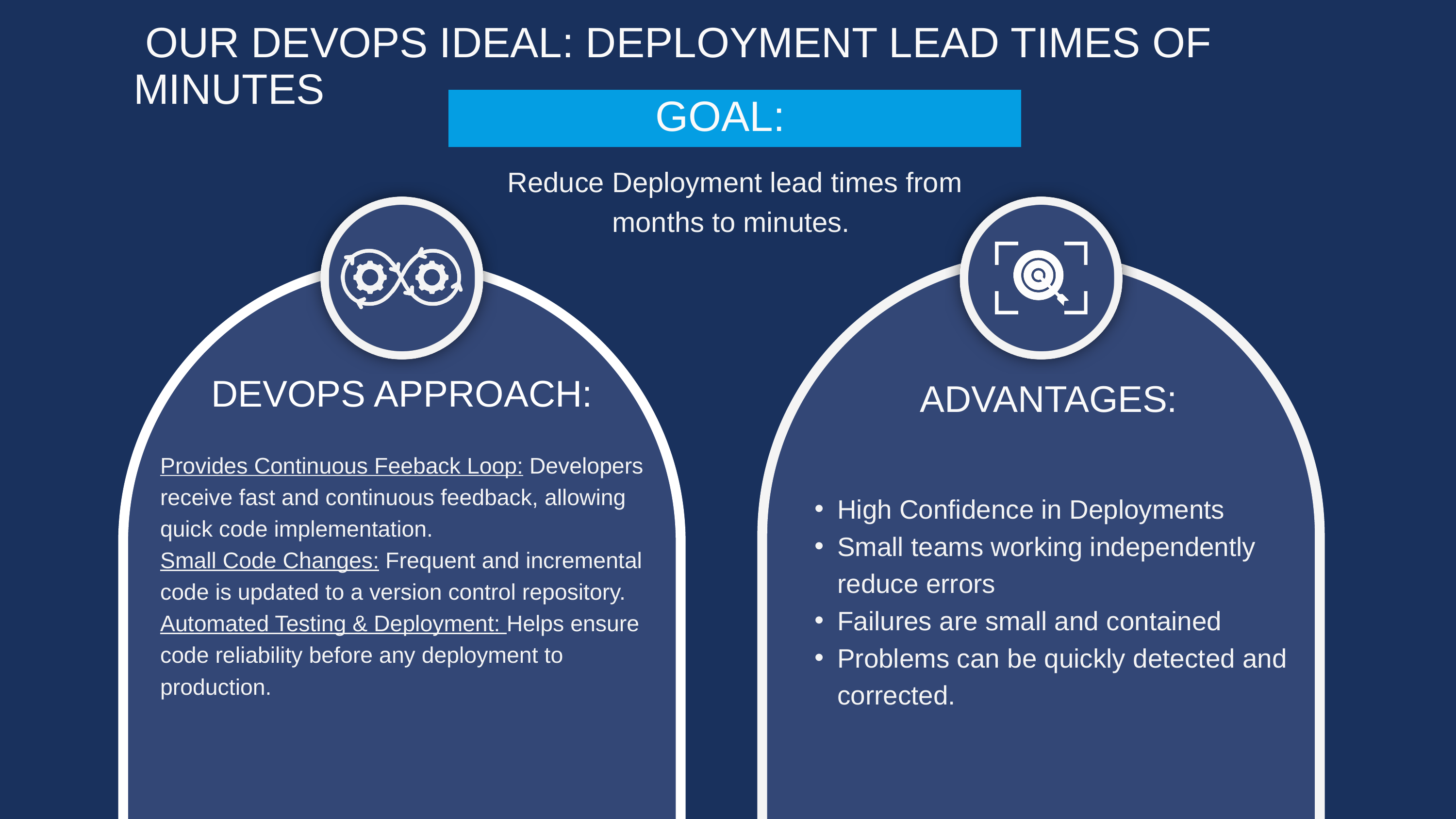

OUR DEVOPS IDEAL: DEPLOYMENT LEAD TIMES OF MINUTES

GOAL:
Reduce Deployment lead times from months to minutes.

DEVOPS APPROACH:
ADVANTAGES:
Provides Continuous Feeback Loop: Developers receive fast and continuous feedback, allowing quick code implementation.
Small Code Changes: Frequent and incremental code is updated to a version control repository.
Automated Testing & Deployment: Helps ensure code reliability before any deployment to production.

High Confidence in Deployments
Small teams working independently reduce errors
Failures are small and contained
Problems can be quickly detected and corrected.